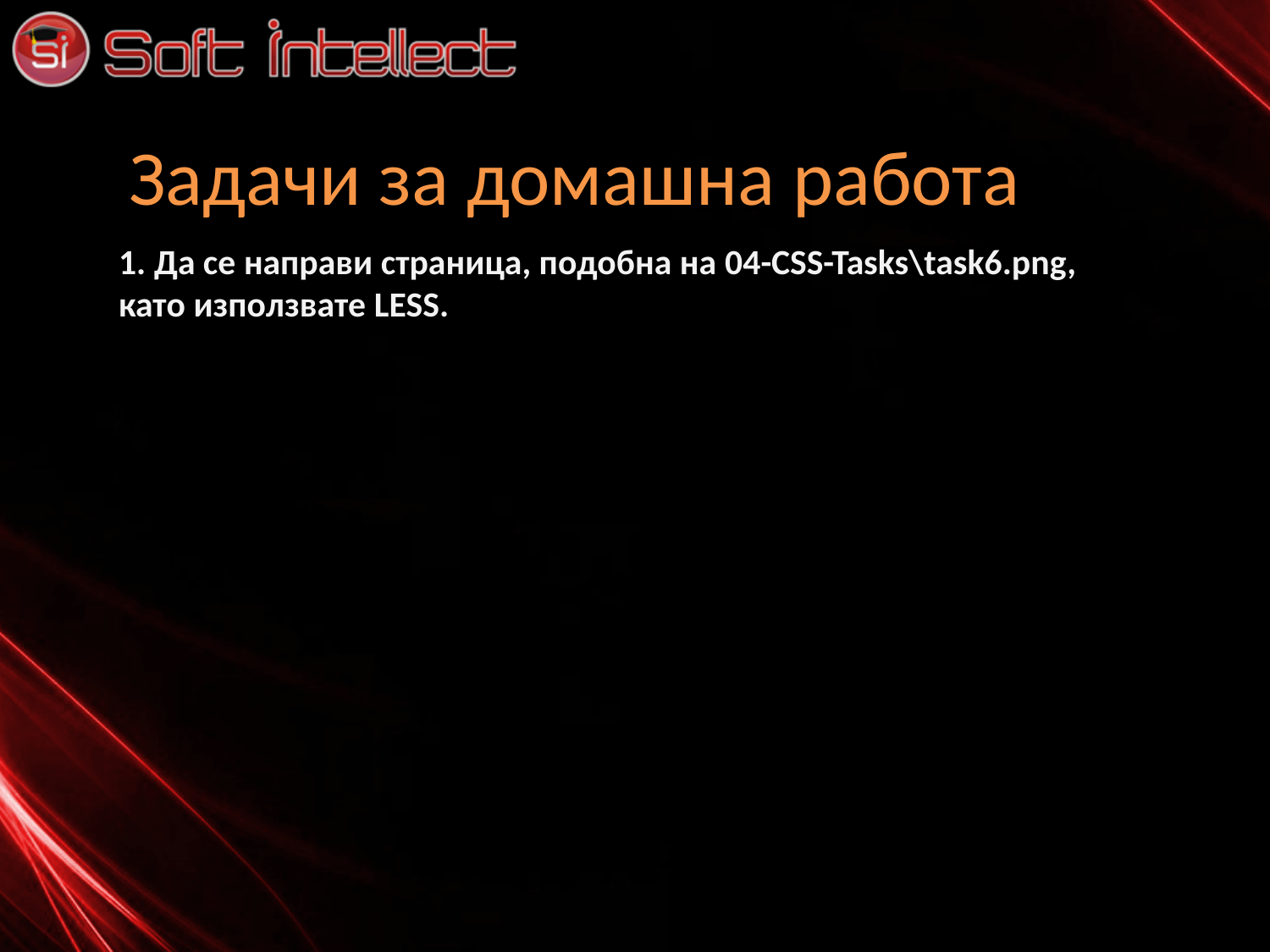

# Задачи за домашна работа
1. Да се направи страница, подобна на 04-CSS-Tasks\task6.png, като използвате LESS.